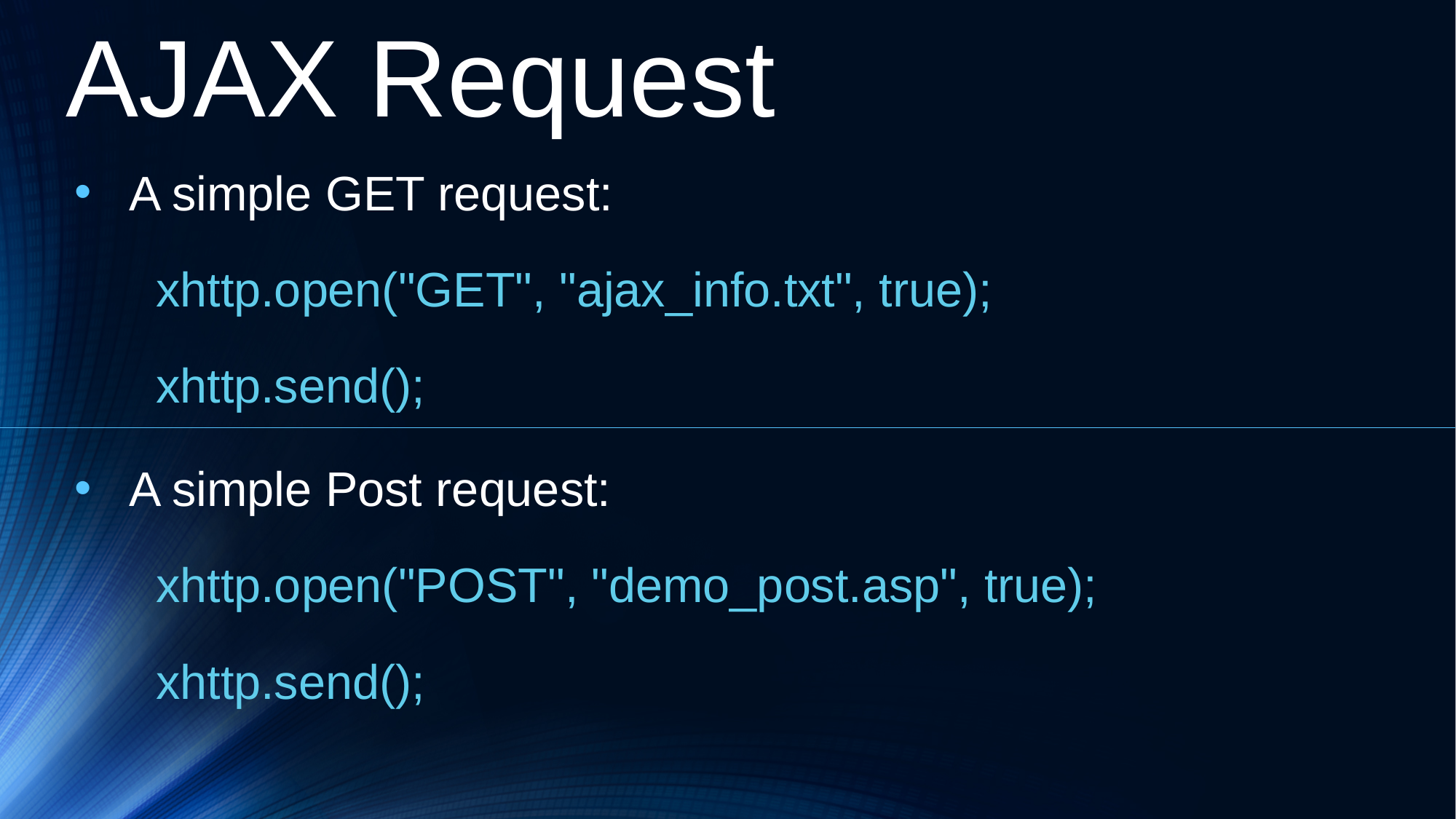

AJAX Request

A simple GET request:
xhttp.open("GET", "ajax_info.txt", true);
xhttp.send();
A simple Post request:
xhttp.open("POST", "demo_post.asp", true);
xhttp.send();